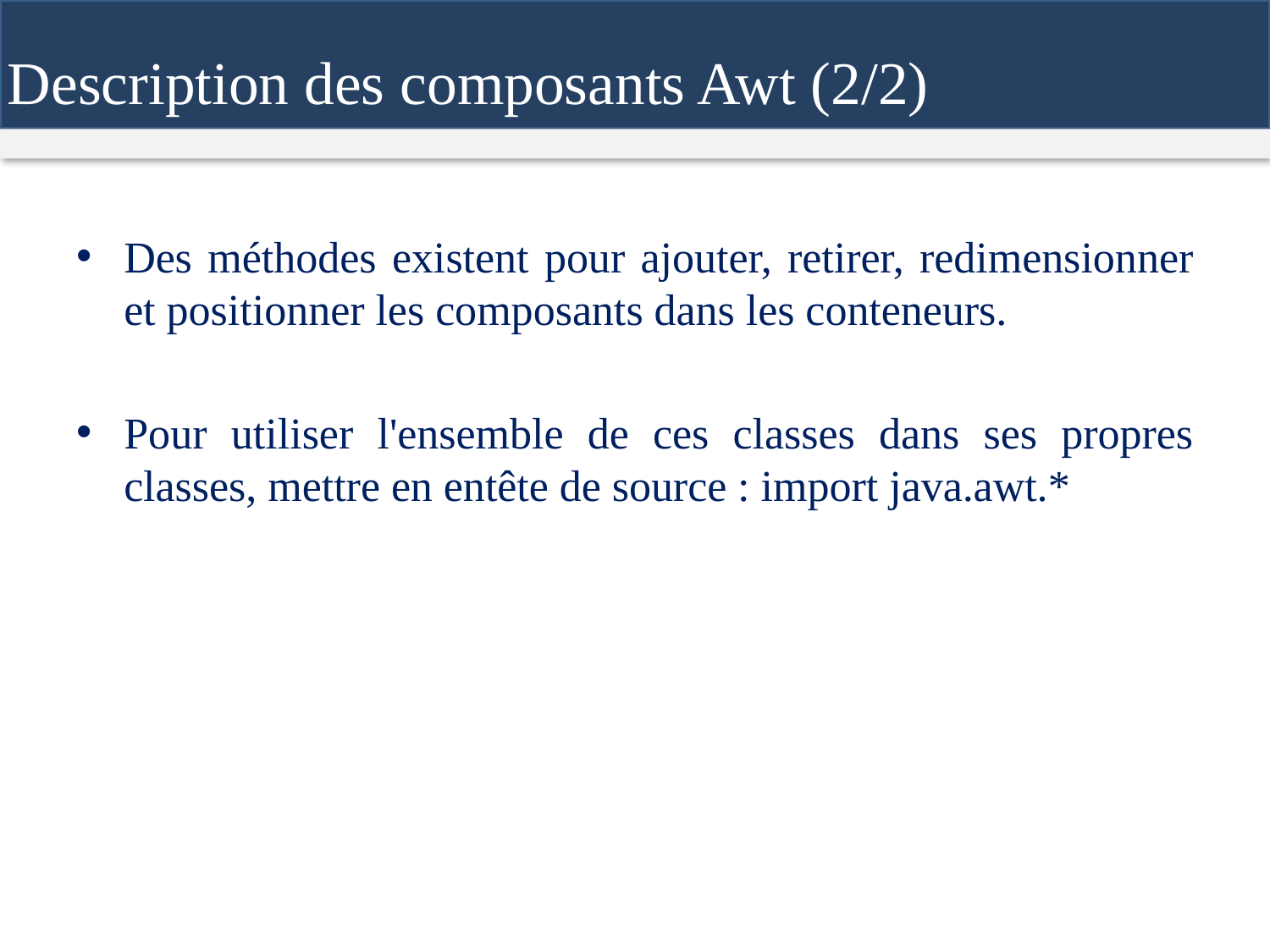

Description des composants Awt (2/2)

Des méthodes existent pour ajouter, retirer, redimensionner et positionner les composants dans les conteneurs.

Pour utiliser l'ensemble de ces classes dans ses propres classes, mettre en entête de source : import java.awt.*